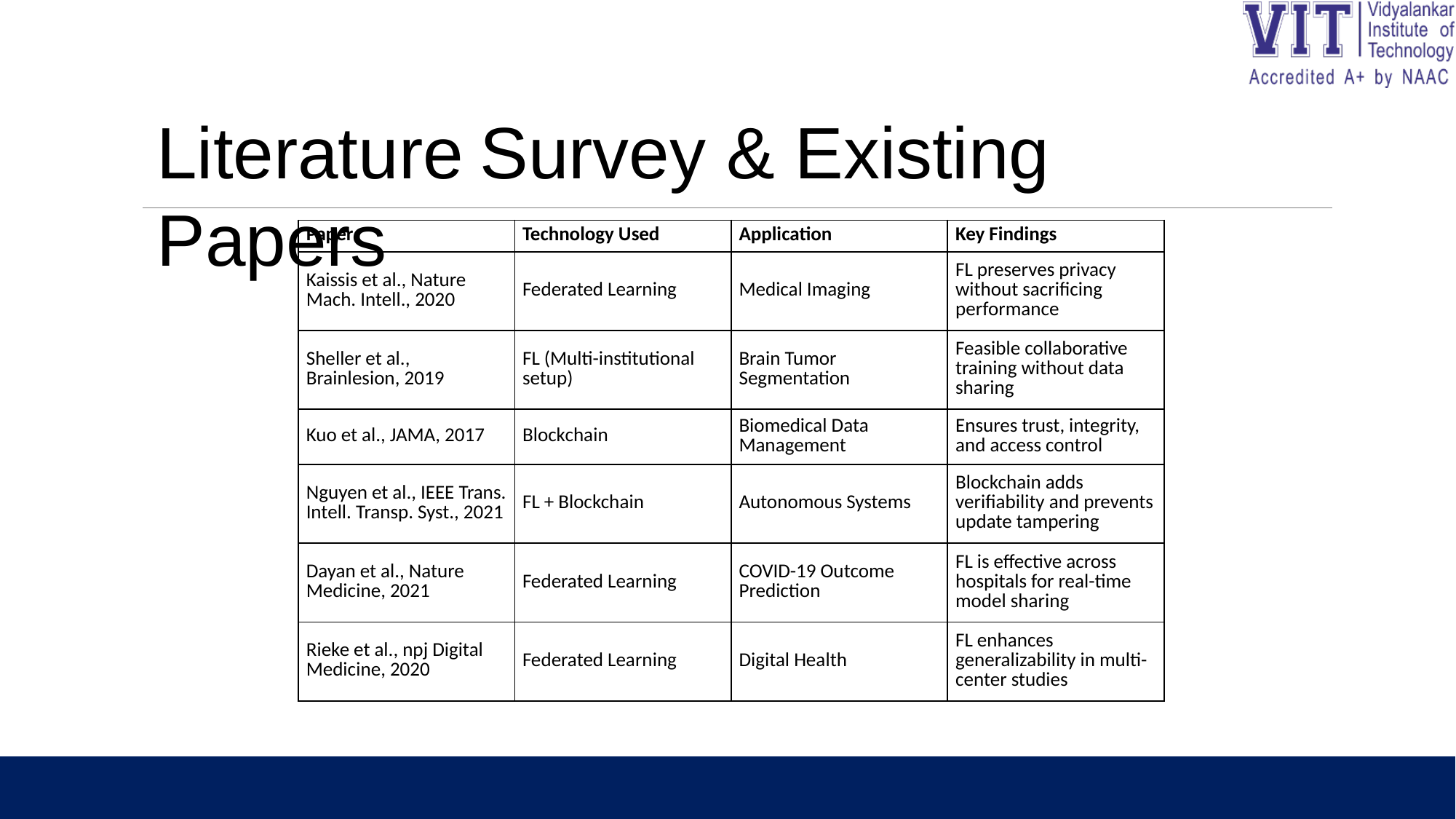

Literature Survey & Existing Papers
| Paper | Technology Used | Application | Key Findings |
| --- | --- | --- | --- |
| Kaissis et al., Nature Mach. Intell., 2020 | Federated Learning | Medical Imaging | FL preserves privacy without sacrificing performance |
| Sheller et al., Brainlesion, 2019 | FL (Multi-institutional setup) | Brain Tumor Segmentation | Feasible collaborative training without data sharing |
| Kuo et al., JAMA, 2017 | Blockchain | Biomedical Data Management | Ensures trust, integrity, and access control |
| Nguyen et al., IEEE Trans. Intell. Transp. Syst., 2021 | FL + Blockchain | Autonomous Systems | Blockchain adds verifiability and prevents update tampering |
| Dayan et al., Nature Medicine, 2021 | Federated Learning | COVID-19 Outcome Prediction | FL is effective across hospitals for real-time model sharing |
| Rieke et al., npj Digital Medicine, 2020 | Federated Learning | Digital Health | FL enhances generalizability in multi-center studies |